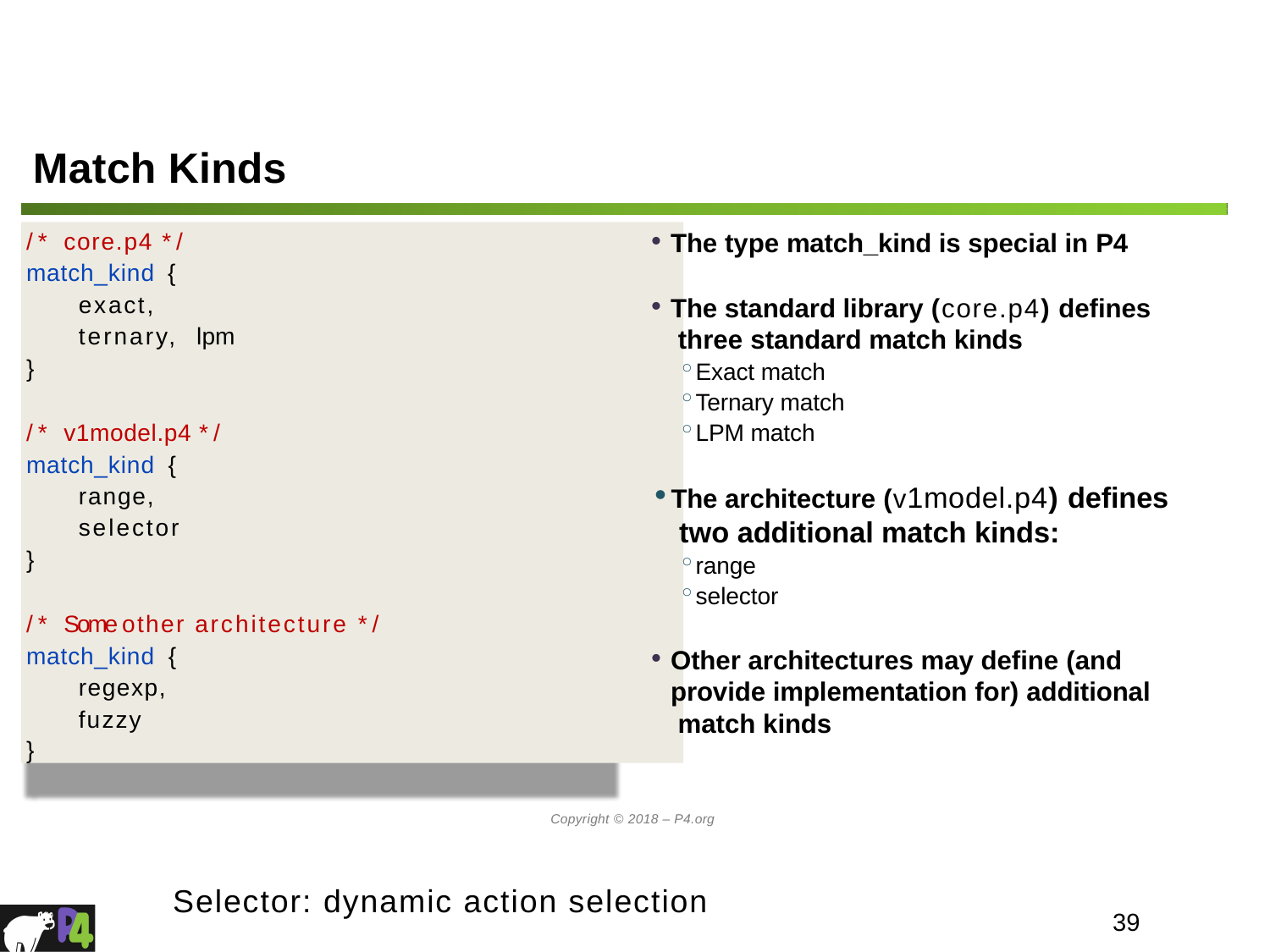

# Match Kinds

/* core.p4 */  match_kind {
exact,  ternary,  lpm
}

/* v1model.p4 */  match_kind {
range,
selector
}

/* Some other architecture */  match_kind {
regexp,  fuzzy
}
The type match_kind is special in P4

The standard library (core.p4) defines  three standard match kinds
Exact match
Ternary match
LPM match

The architecture (v1model.p4) defines  two additional match kinds:
range
selector

Other architectures may define (and  provide implementation for) additional  match kinds
Copyright © 2018 – P4.org
Selector: dynamic action selection
39